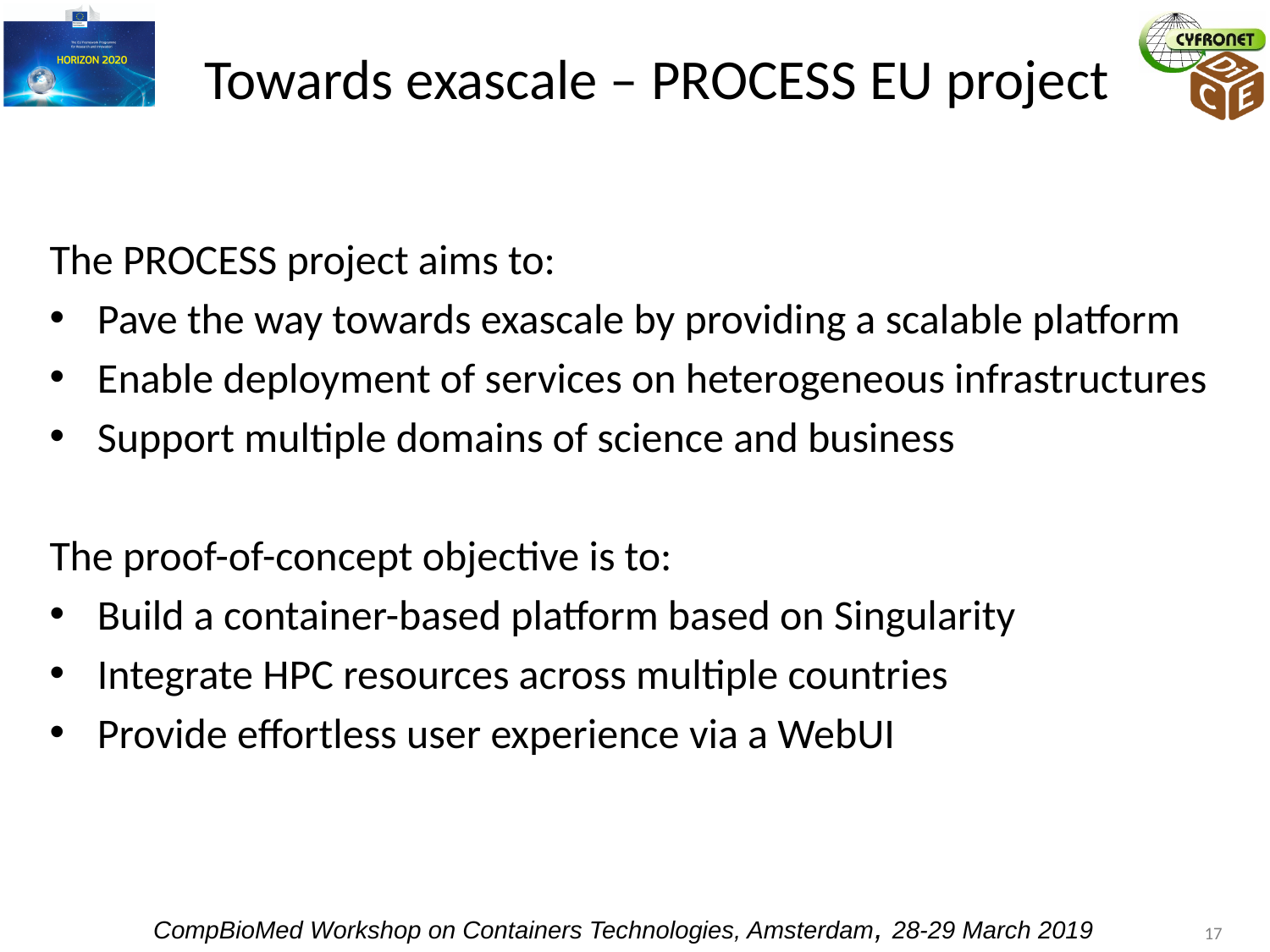

Towards exascale – PROCESS EU project
The PROCESS project aims to:
Pave the way towards exascale by providing a scalable platform
Enable deployment of services on heterogeneous infrastructures
Support multiple domains of science and business

The proof-of-concept objective is to:
Build a container-based platform based on Singularity
Integrate HPC resources across multiple countries
Provide effortless user experience via a WebUI
17